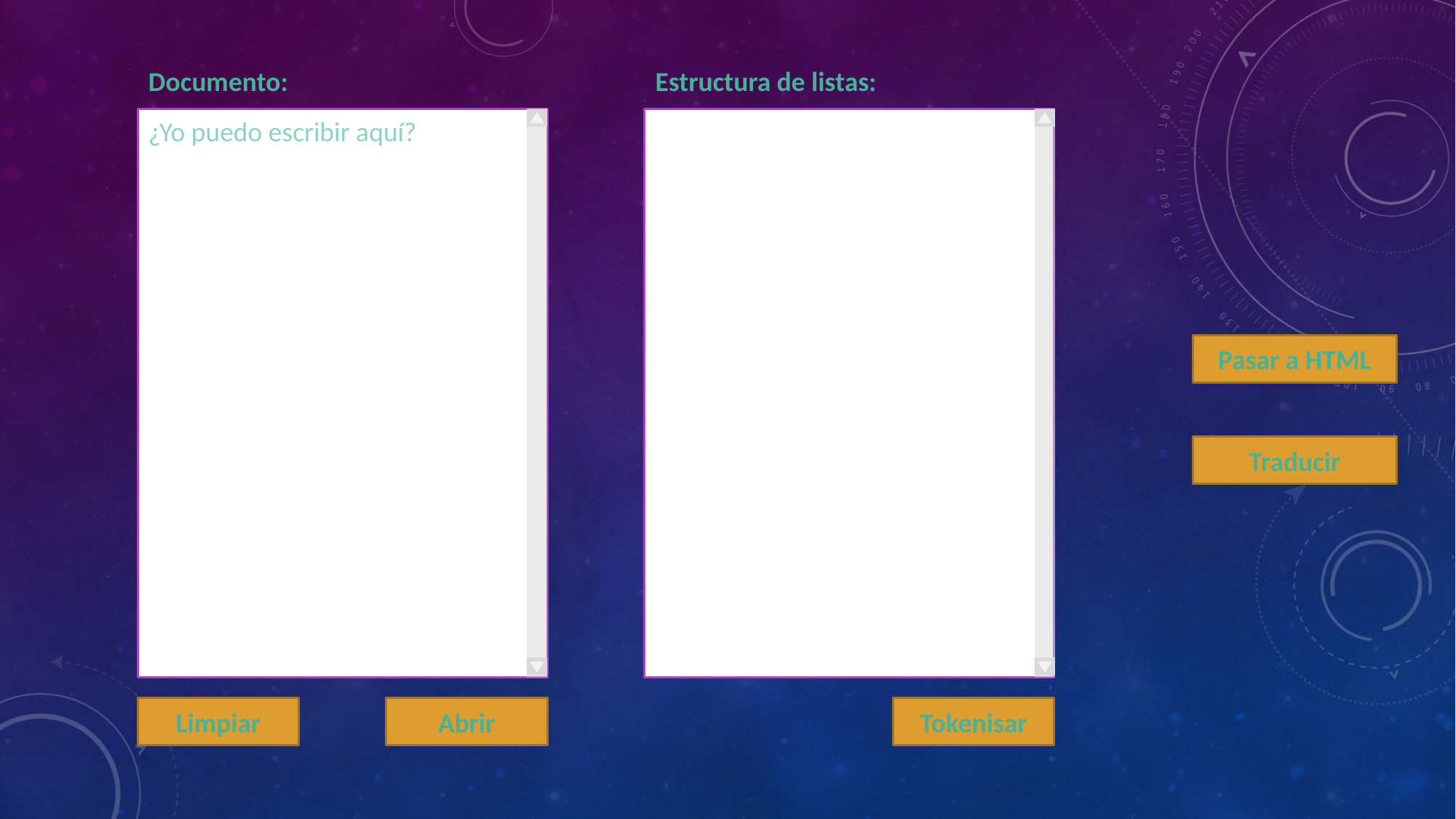

Documento:
Estructura de listas:
¿Yo puedo escribir aquí?

Pasar a HTML
Traducir

Tokenisar
Abrir
Limpiar